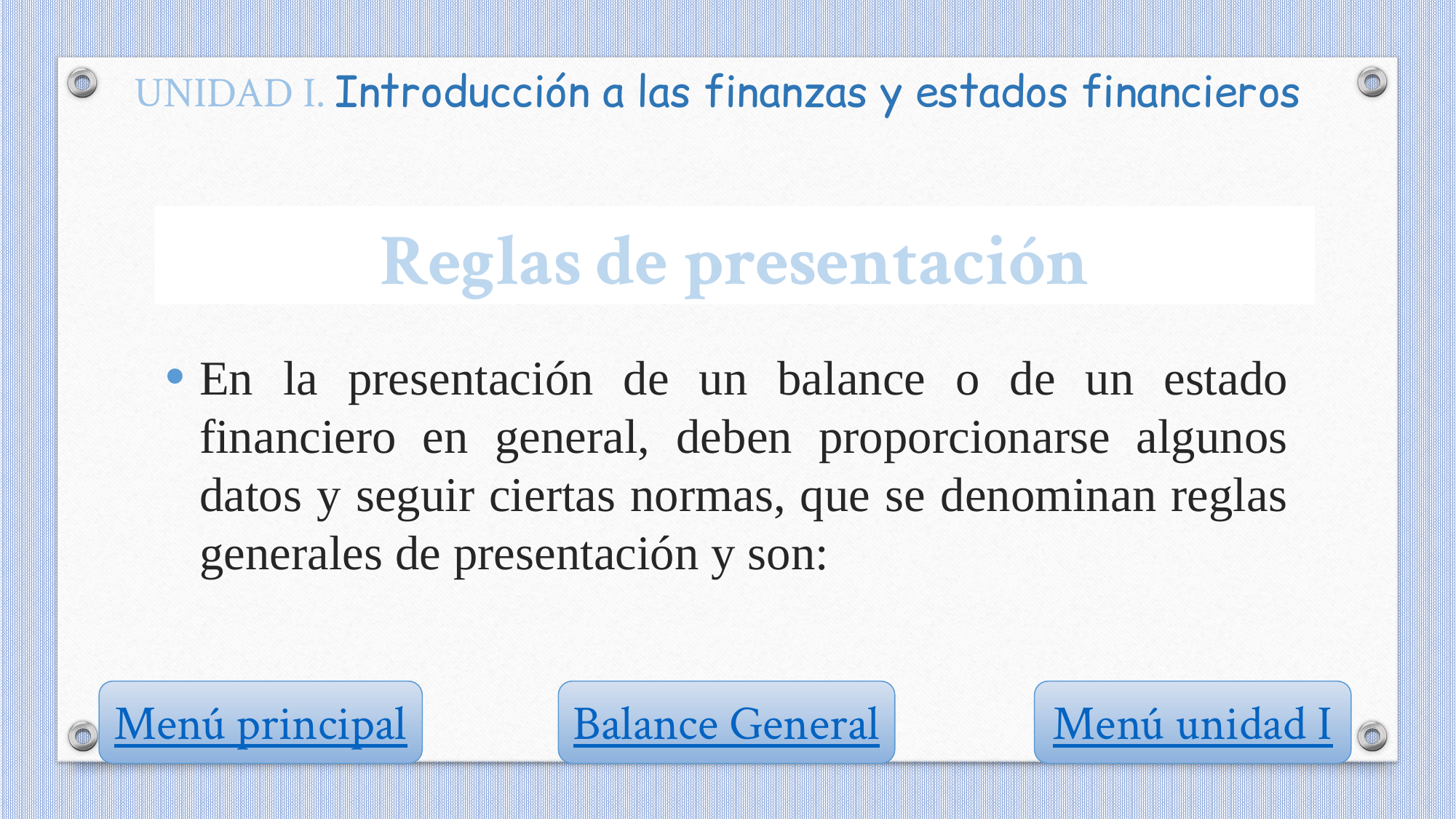

UNIDAD I. Introducción a las finanzas y estados financieros
Reglas de presentación
En la presentación de un balance o de un estado financiero en general, deben proporcionarse algunos datos y seguir ciertas normas, que se denominan reglas generales de presentación y son:
Menú principal
Balance General
Menú unidad I